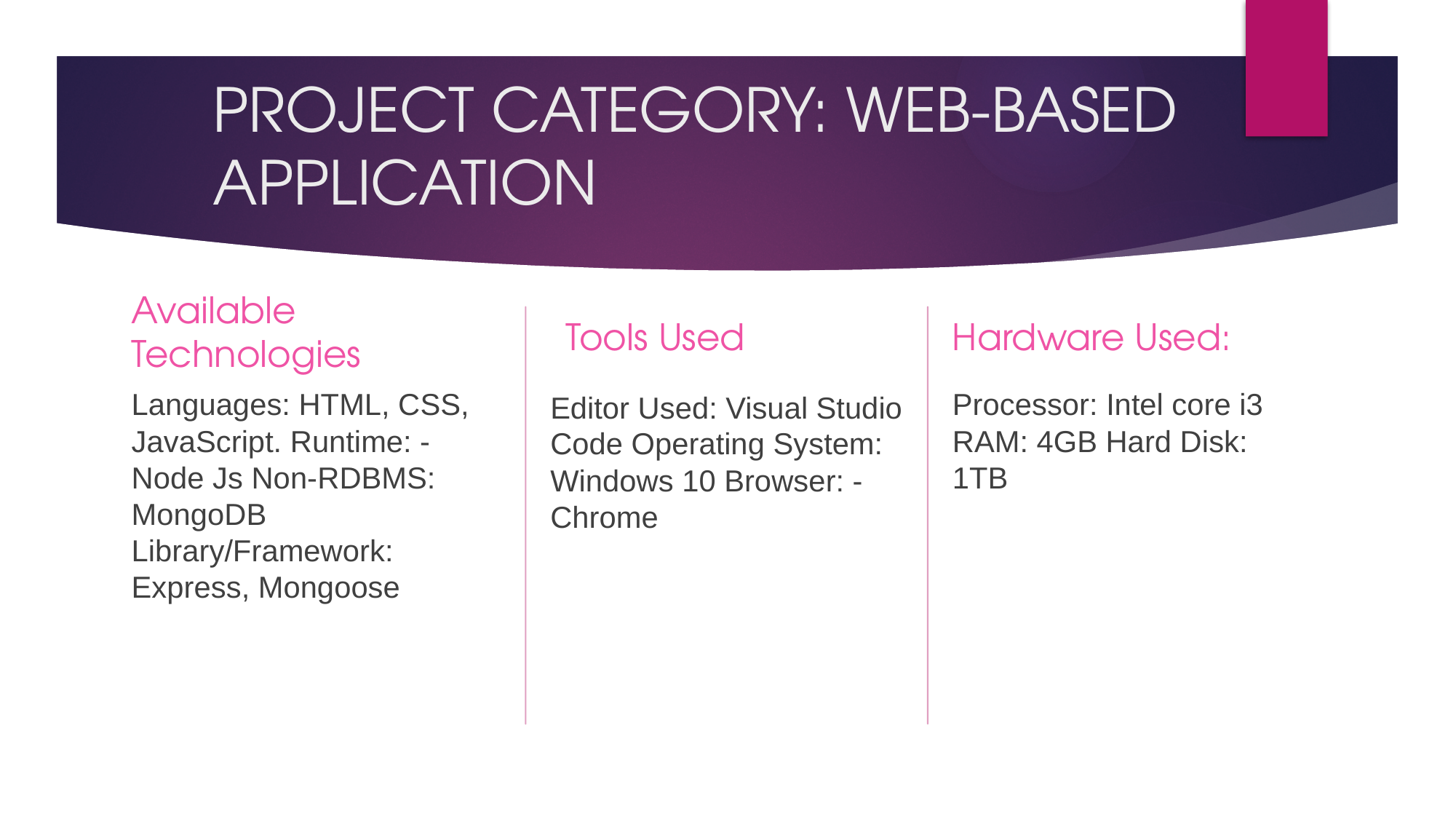

# PROJECT CATEGORY: WEB-BASED APPLICATION
Available Technologies
Tools Used
Hardware Used:
Languages: HTML, CSS, JavaScript. Runtime: - Node Js Non-RDBMS: MongoDB Library/Framework: Express, Mongoose
Processor: Intel core i3 RAM: 4GB Hard Disk: 1TB
Editor Used: Visual Studio Code Operating System: Windows 10 Browser: - Chrome